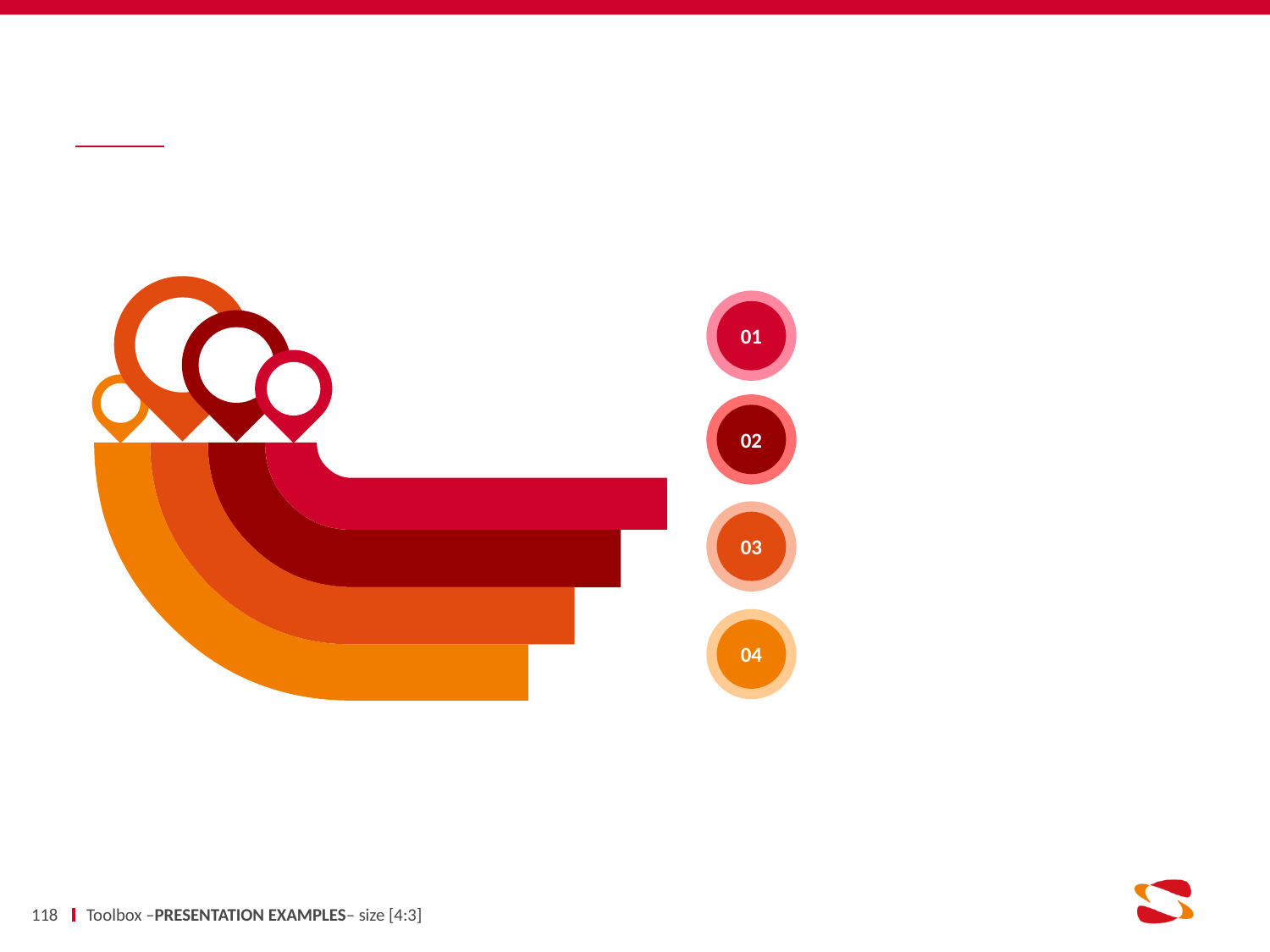

#

118
Toolbox –PRESENTATION EXAMPLES– size [4:3]